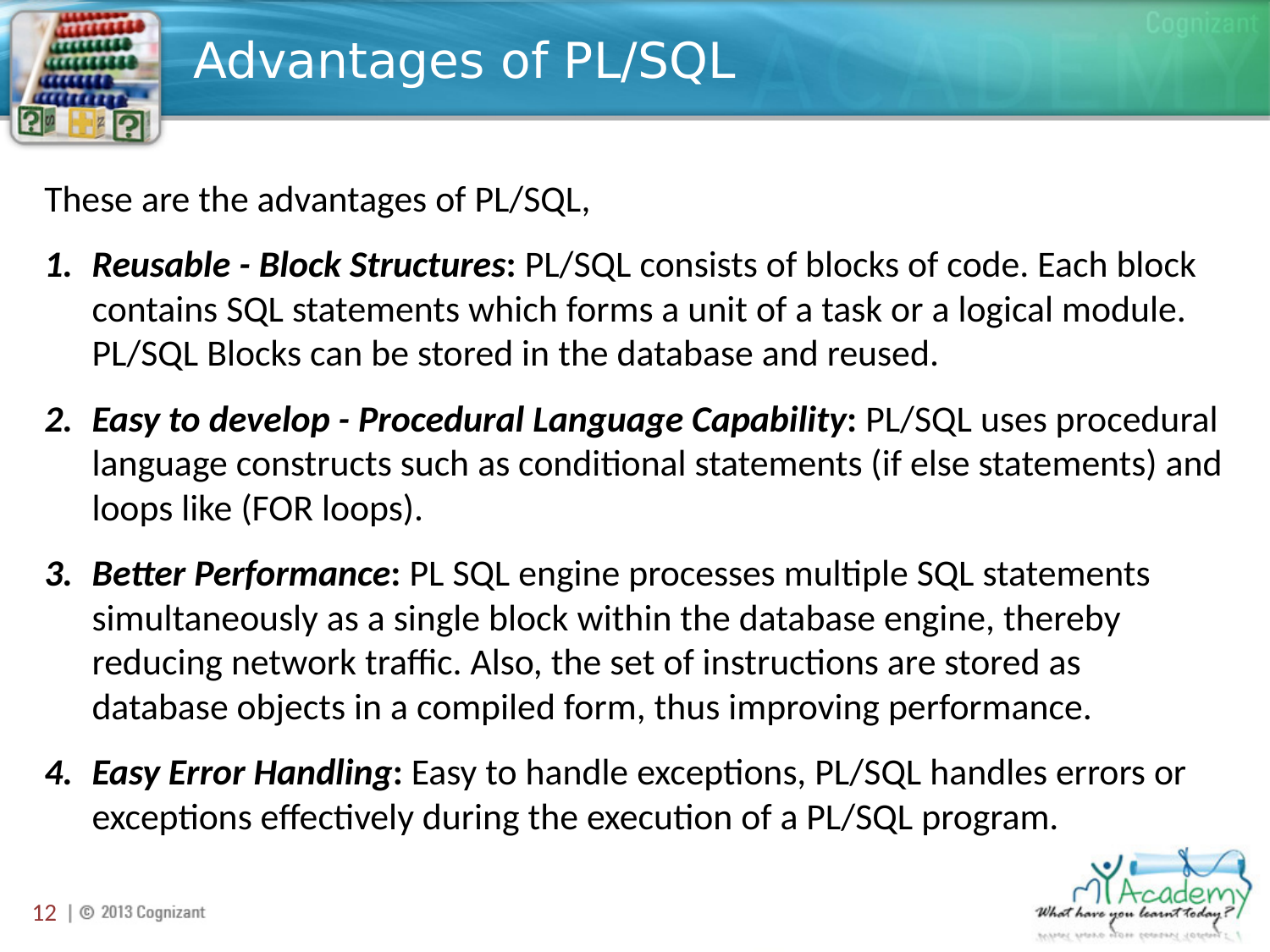

# Advantages of PL/SQL
These are the advantages of PL/SQL,
Reusable - Block Structures: PL/SQL consists of blocks of code. Each block contains SQL statements which forms a unit of a task or a logical module. PL/SQL Blocks can be stored in the database and reused.
Easy to develop - Procedural Language Capability: PL/SQL uses procedural language constructs such as conditional statements (if else statements) and loops like (FOR loops).
Better Performance: PL SQL engine processes multiple SQL statements simultaneously as a single block within the database engine, thereby reducing network traffic. Also, the set of instructions are stored as database objects in a compiled form, thus improving performance.
Easy Error Handling: Easy to handle exceptions, PL/SQL handles errors or exceptions effectively during the execution of a PL/SQL program.
12